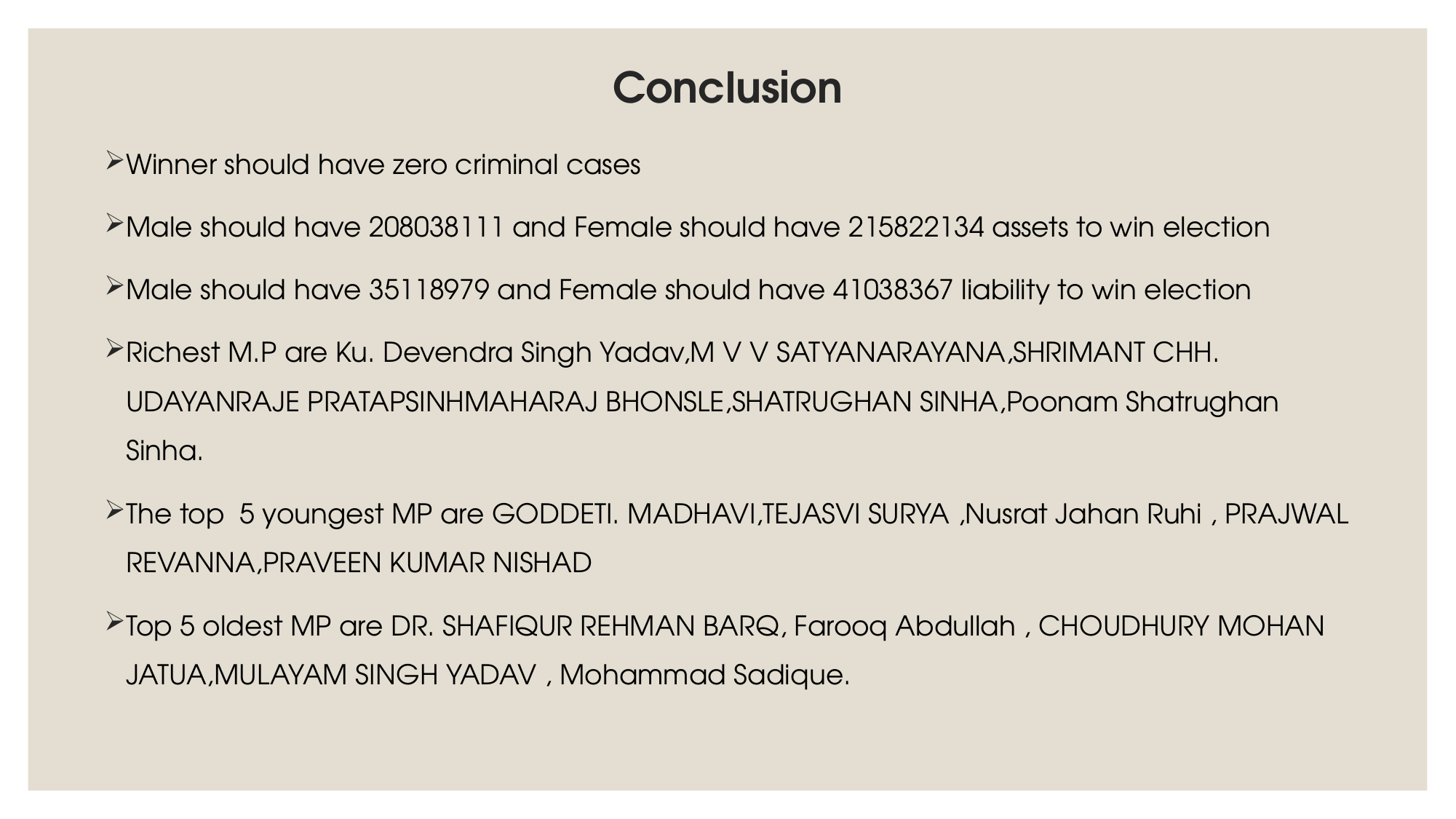

# Conclusion
Winner should have zero criminal cases
Male should have 208038111 and Female should have 215822134 assets to win election
Male should have 35118979 and Female should have 41038367 liability to win election
Richest M.P are Ku. Devendra Singh Yadav,M V V SATYANARAYANA,SHRIMANT CHH. UDAYANRAJE PRATAPSINHMAHARAJ BHONSLE,SHATRUGHAN SINHA,Poonam Shatrughan Sinha.
The top  5 youngest MP are GODDETI. MADHAVI,TEJASVI SURYA ,Nusrat Jahan Ruhi , PRAJWAL REVANNA,PRAVEEN KUMAR NISHAD
Top 5 oldest MP are DR. SHAFIQUR REHMAN BARQ, Farooq Abdullah , CHOUDHURY MOHAN JATUA,MULAYAM SINGH YADAV , Mohammad Sadique.